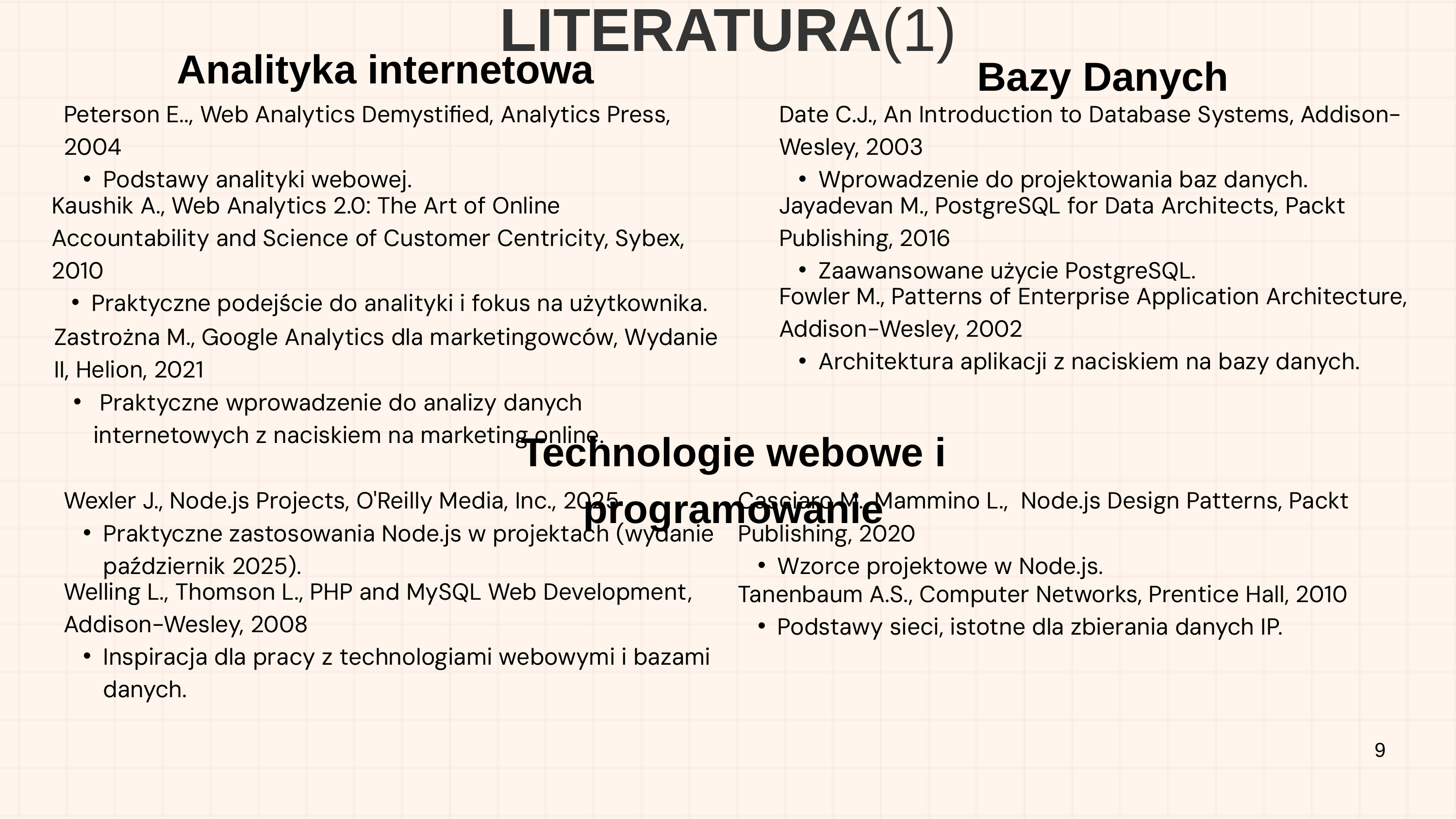

LITERATURA(1)
Analityka internetowa
Bazy Danych
Peterson E.., Web Analytics Demystified, Analytics Press, 2004
Podstawy analityki webowej.
Date C.J., An Introduction to Database Systems, Addison-Wesley, 2003
Wprowadzenie do projektowania baz danych.
Jayadevan M., PostgreSQL for Data Architects, Packt Publishing, 2016
Zaawansowane użycie PostgreSQL.
Kaushik A., Web Analytics 2.0: The Art of Online Accountability and Science of Customer Centricity, Sybex, 2010
Praktyczne podejście do analityki i fokus na użytkownika.
Fowler M., Patterns of Enterprise Application Architecture, Addison-Wesley, 2002
Architektura aplikacji z naciskiem na bazy danych.
Zastrożna M., Google Analytics dla marketingowców, Wydanie II, Helion, 2021
 Praktyczne wprowadzenie do analizy danych internetowych z naciskiem na marketing online.
Technologie webowe i programowanie
Wexler J., Node.js Projects, O'Reilly Media, Inc., 2025
Praktyczne zastosowania Node.js w projektach (wydanie październik 2025).
Casciaro M., Mammino L.,  Node.js Design Patterns, Packt Publishing, 2020
Wzorce projektowe w Node.js.
Welling L., Thomson L., PHP and MySQL Web Development, Addison-Wesley, 2008
Inspiracja dla pracy z technologiami webowymi i bazami danych.
Tanenbaum A.S., Computer Networks, Prentice Hall, 2010
Podstawy sieci, istotne dla zbierania danych IP.
9